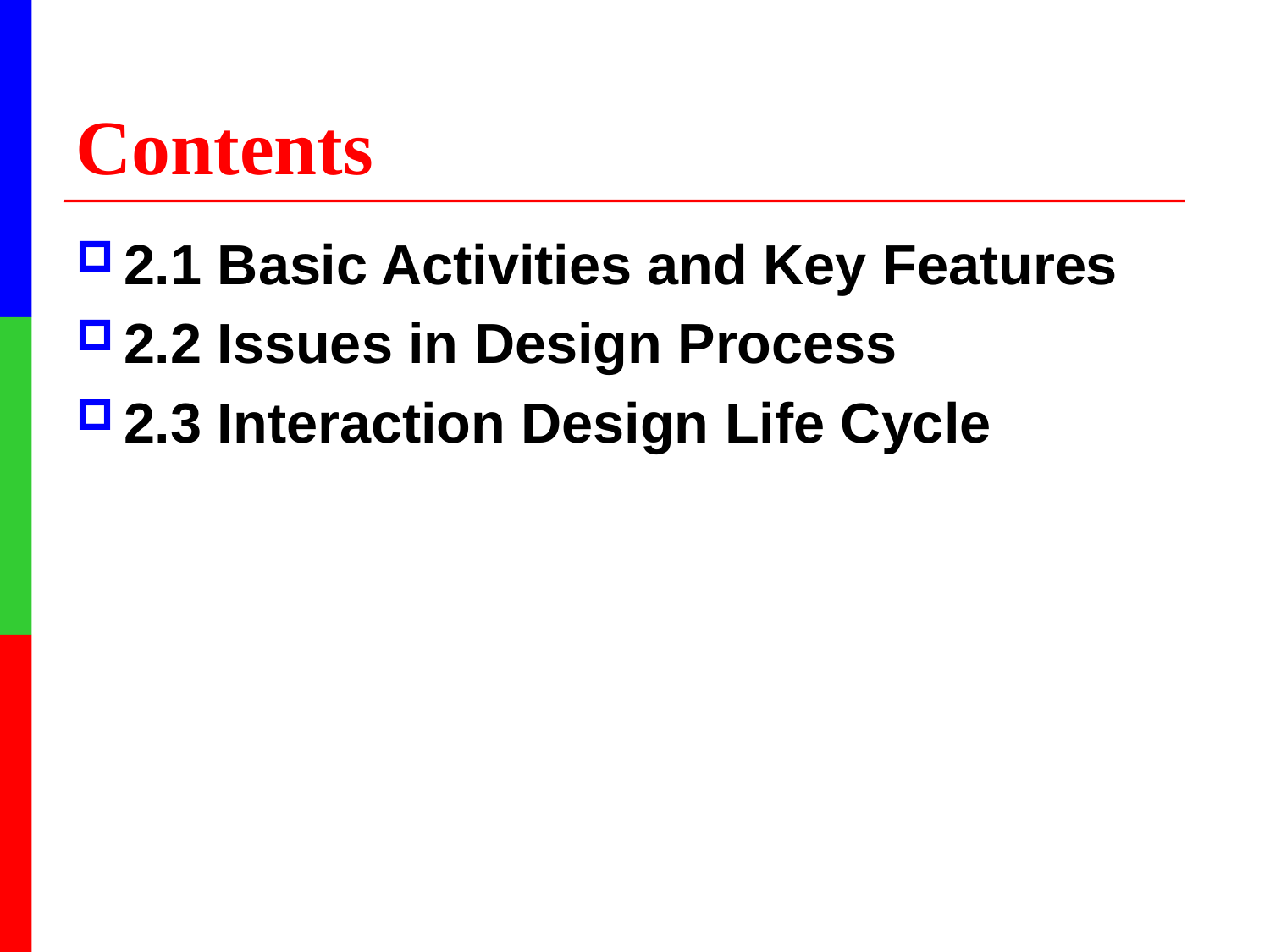

# Contents
2.1 Basic Activities and Key Features
2.2 Issues in Design Process
2.3 Interaction Design Life Cycle